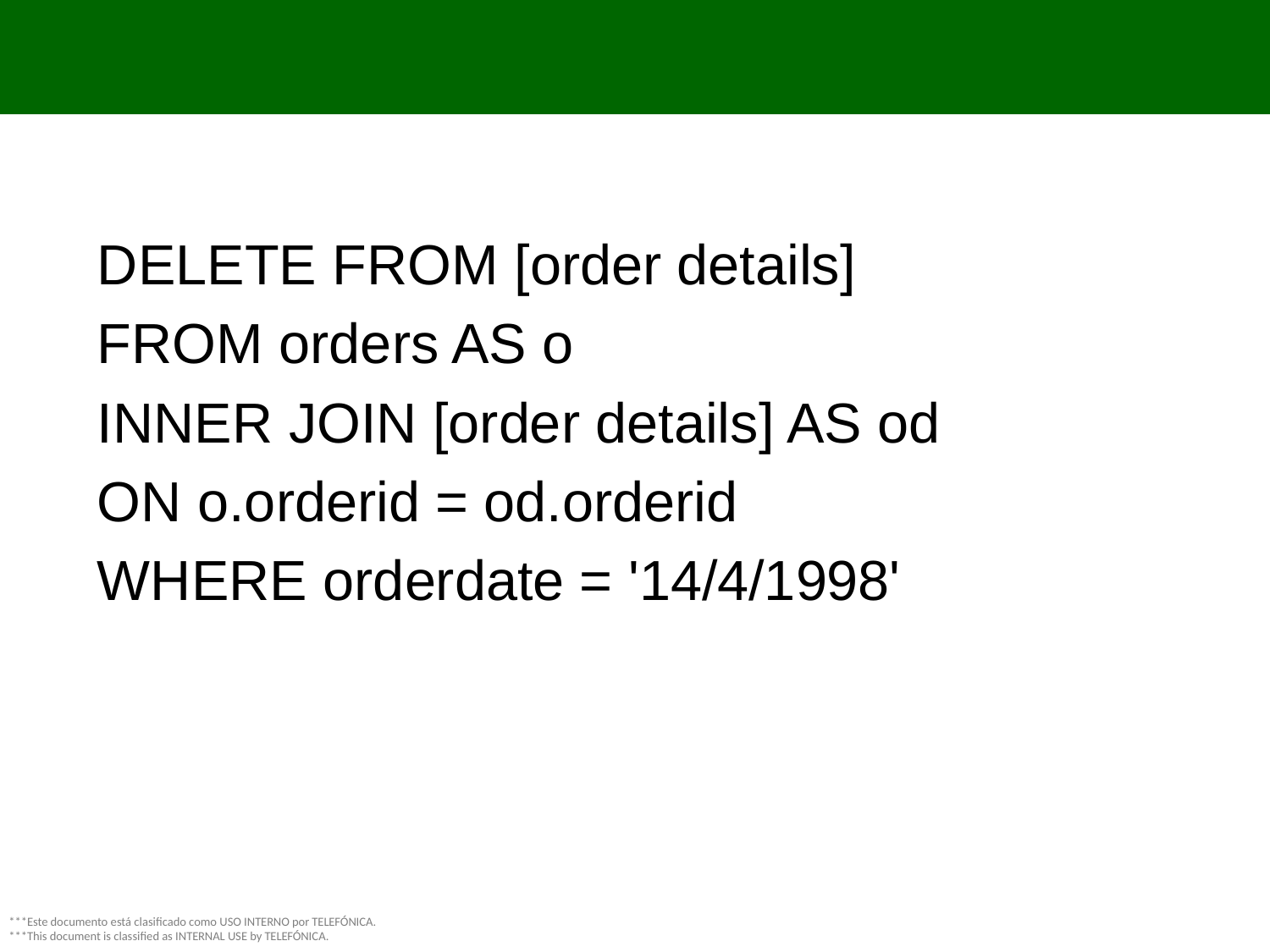

# 3.Eliminación de filas basada en otras tablas Ejemplo
DELETE FROM [order details]
FROM orders AS o
INNER JOIN [order details] AS od
ON o.orderid = od.orderid
WHERE orderdate = '14/4/1998'